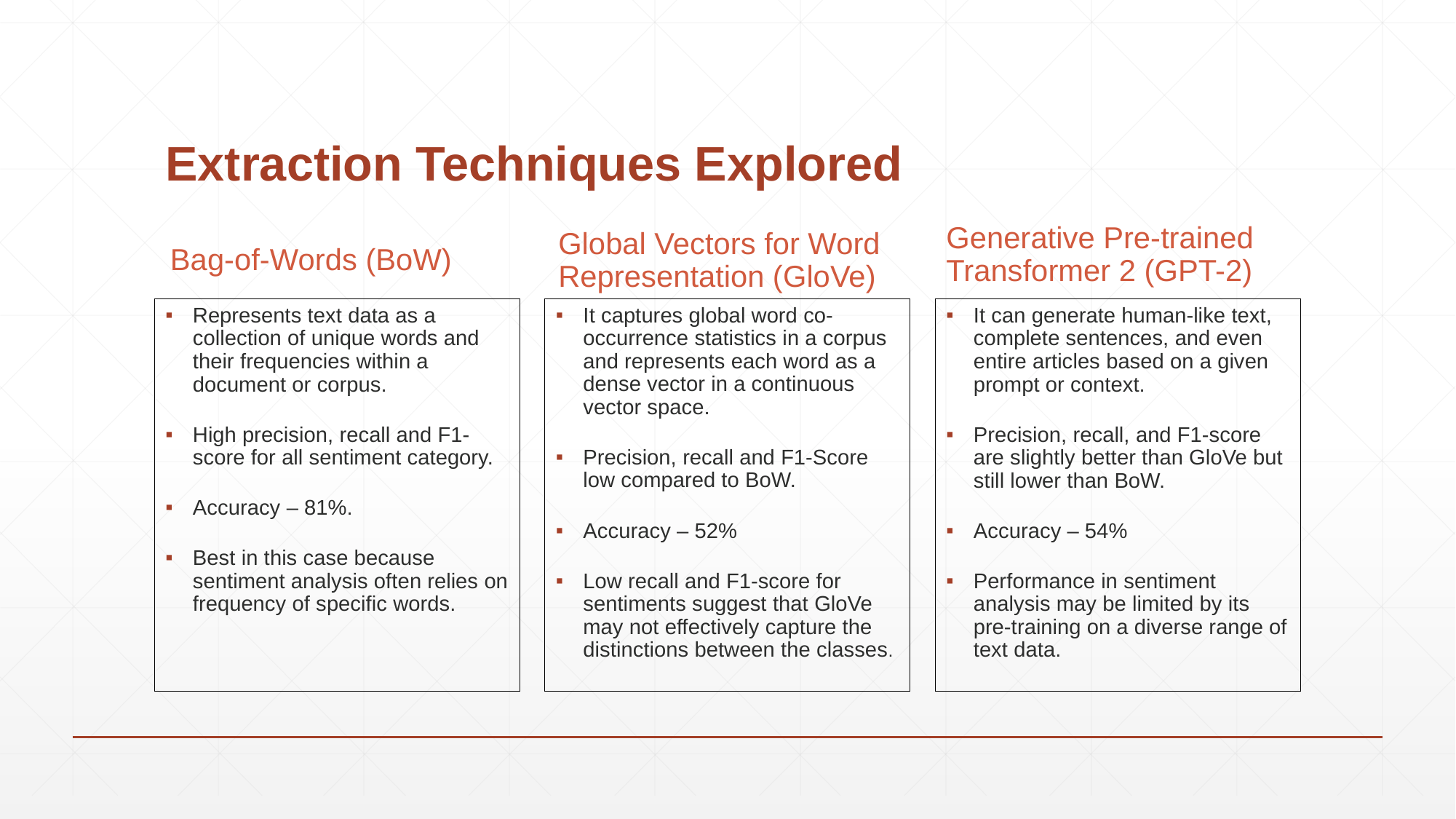

# Extraction Techniques Explored
Generative Pre-trained Transformer 2 (GPT-2)
Bag-of-Words (BoW)
Global Vectors for Word Representation (GloVe)
It captures global word co-occurrence statistics in a corpus and represents each word as a dense vector in a continuous vector space.
Precision, recall and F1-Score low compared to BoW.
Accuracy – 52%
Low recall and F1-score for sentiments suggest that GloVe may not effectively capture the distinctions between the classes.
It can generate human-like text, complete sentences, and even entire articles based on a given prompt or context.
Precision, recall, and F1-score are slightly better than GloVe but still lower than BoW.
Accuracy – 54%
Performance in sentiment analysis may be limited by its pre-training on a diverse range of text data.
Represents text data as a collection of unique words and their frequencies within a document or corpus.
High precision, recall and F1-score for all sentiment category.
Accuracy – 81%.
Best in this case because sentiment analysis often relies on frequency of specific words.